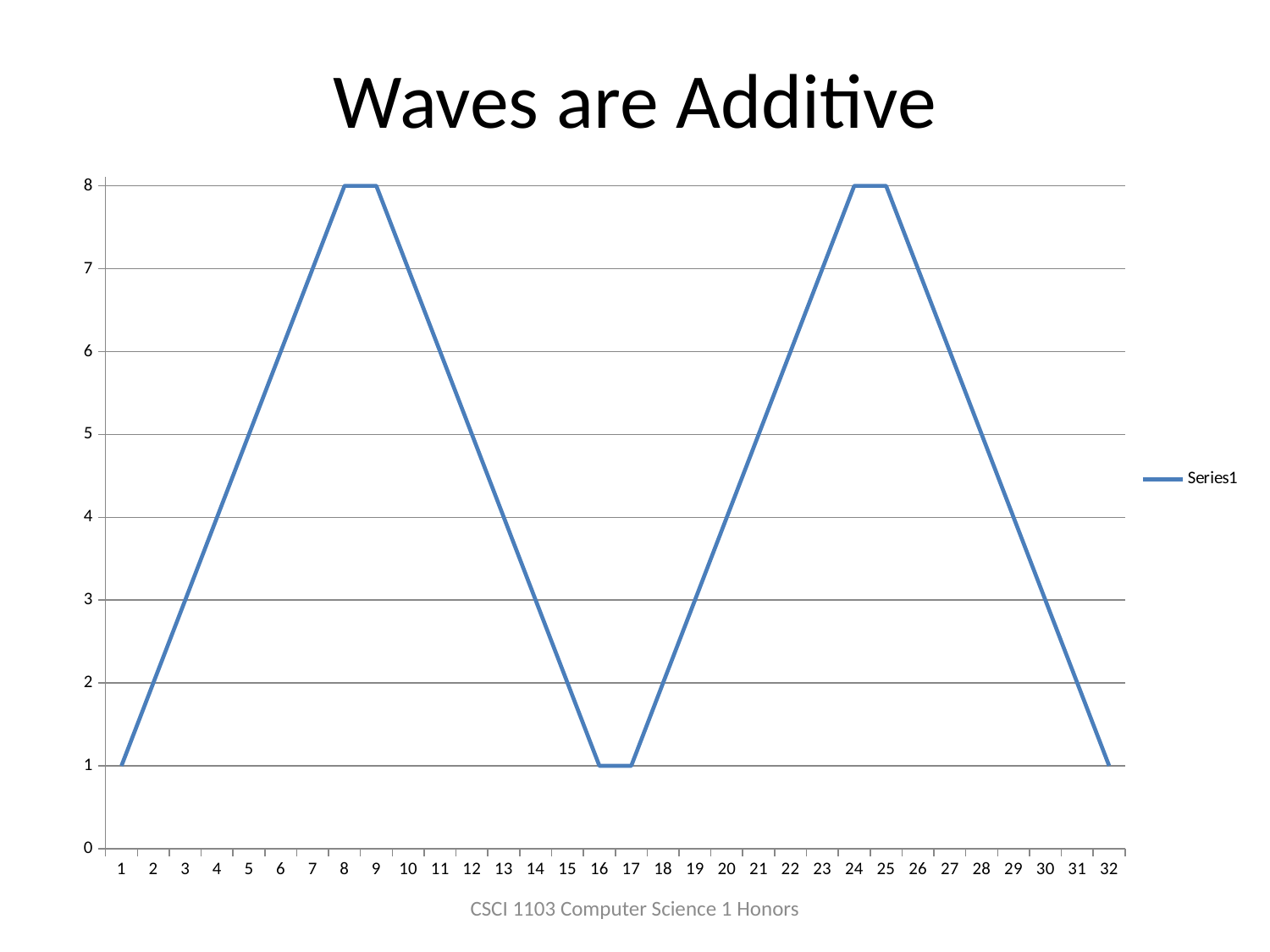

# Waves are Additive

### Chart

| Category |  |  |
|---|---|---|
CSCI 1103 Computer Science 1 Honors